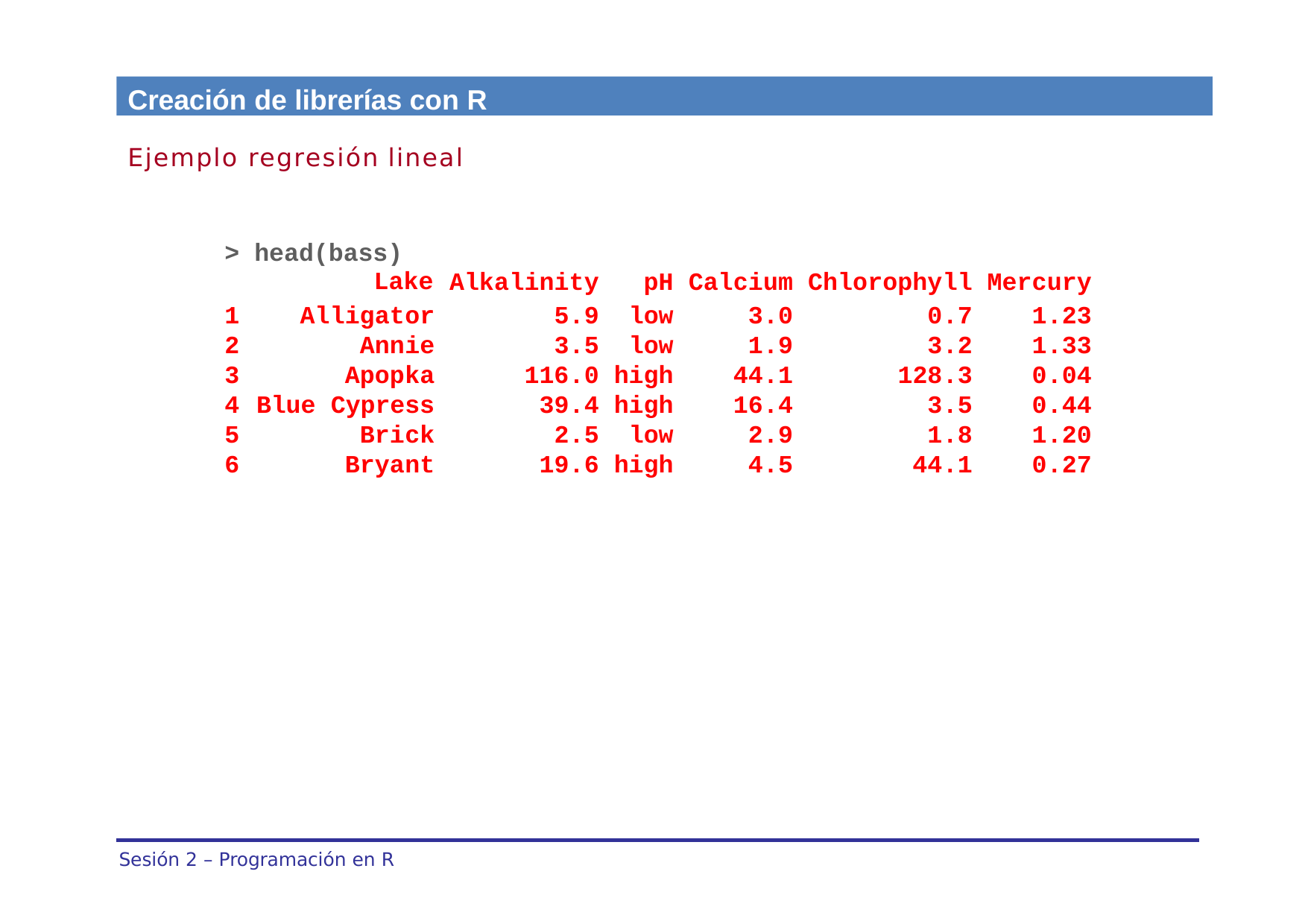

Creación de librerías con R
Ejemplo regresión lineal
| > | head(bass) Lake | Alkalinity | pH | Calcium | Chlorophyll | Mercury |
| --- | --- | --- | --- | --- | --- | --- |
| 1 | Alligator | 5.9 | low | 3.0 | 0.7 | 1.23 |
| 2 | Annie | 3.5 | low | 1.9 | 3.2 | 1.33 |
| 3 | Apopka | 116.0 | high | 44.1 | 128.3 | 0.04 |
| 4 | Blue Cypress | 39.4 | high | 16.4 | 3.5 | 0.44 |
| 5 | Brick | 2.5 | low | 2.9 | 1.8 | 1.20 |
| 6 | Bryant | 19.6 | high | 4.5 | 44.1 | 0.27 |

Sesión 2 – Programación en R